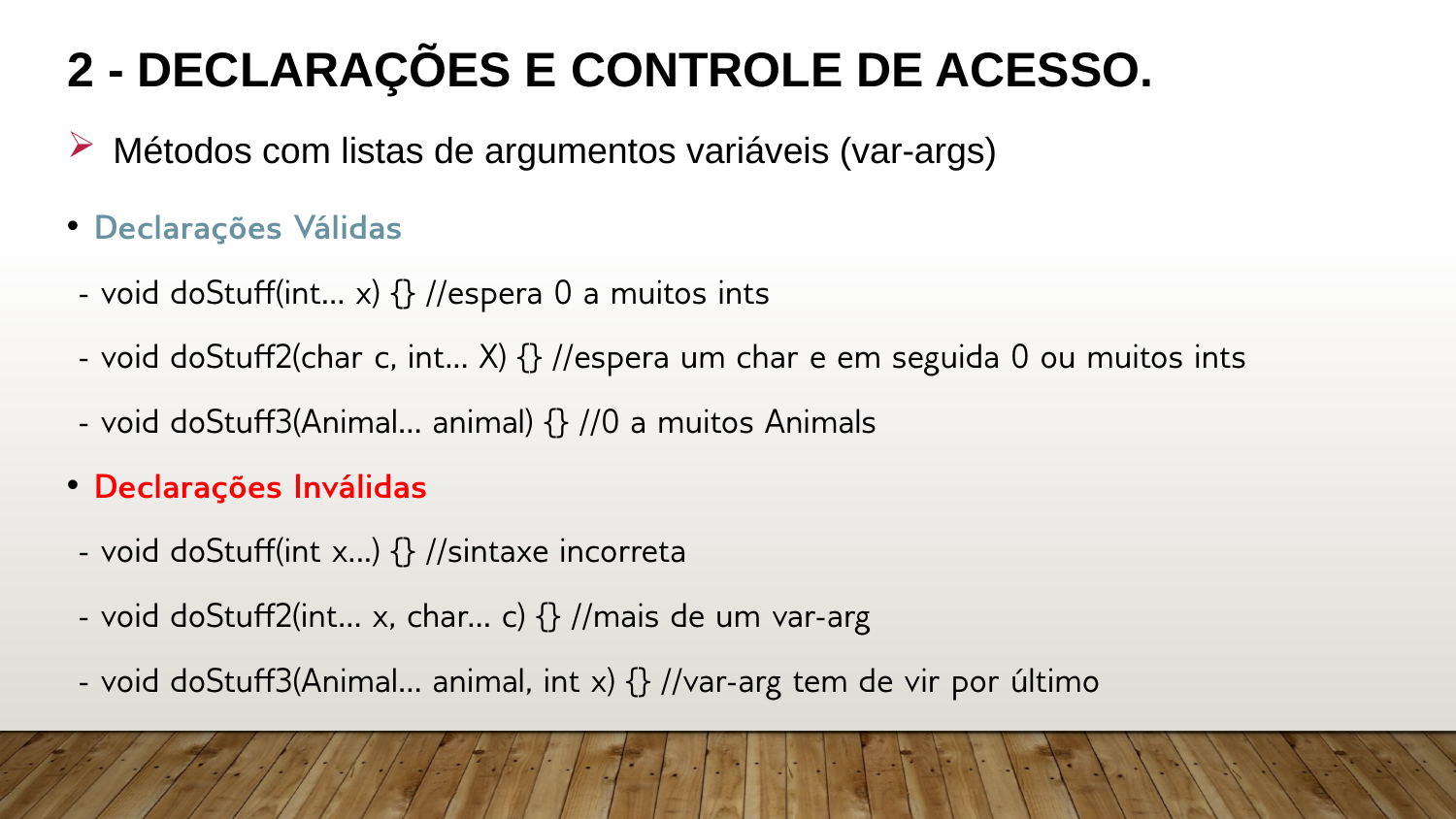

# 2 - Declarações e Controle de Acesso.
Métodos com listas de argumentos variáveis (var-args)
Declarações Válidas
 - void doStuff(int... x) {} //espera 0 a muitos ints
 - void doStuff2(char c, int... X) {} //espera um char e em seguida 0 ou muitos ints
 - void doStuff3(Animal... animal) {} //0 a muitos Animals
Declarações Inválidas
 - void doStuff(int x...) {} //sintaxe incorreta
 - void doStuff2(int... x, char... c) {} //mais de um var-arg
 - void doStuff3(Animal... animal, int x) {} //var-arg tem de vir por último